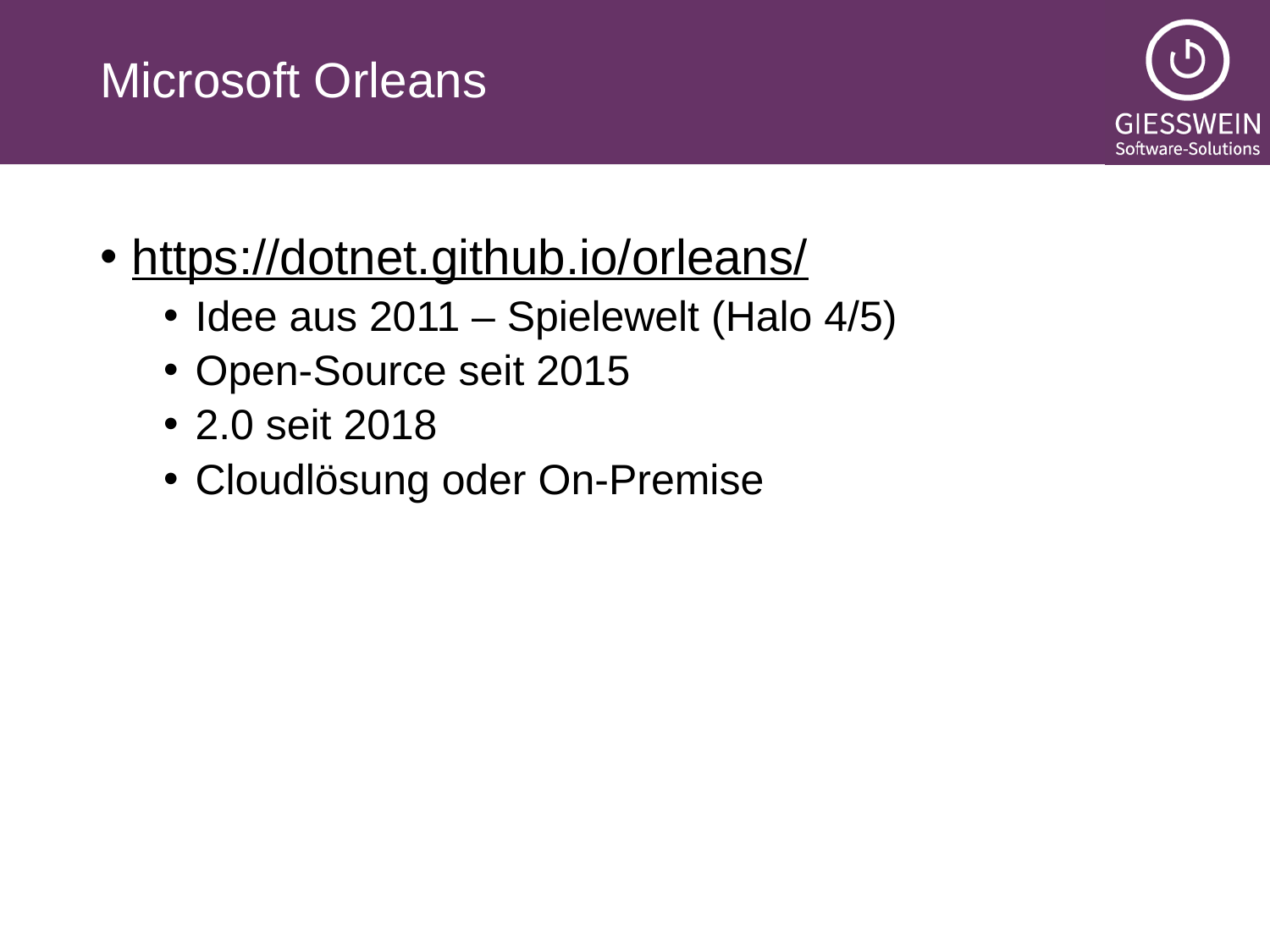

# Microsoft Orleans
https://dotnet.github.io/orleans/
Idee aus 2011 – Spielewelt (Halo 4/5)
Open-Source seit 2015
2.0 seit 2018
Cloudlösung oder On-Premise